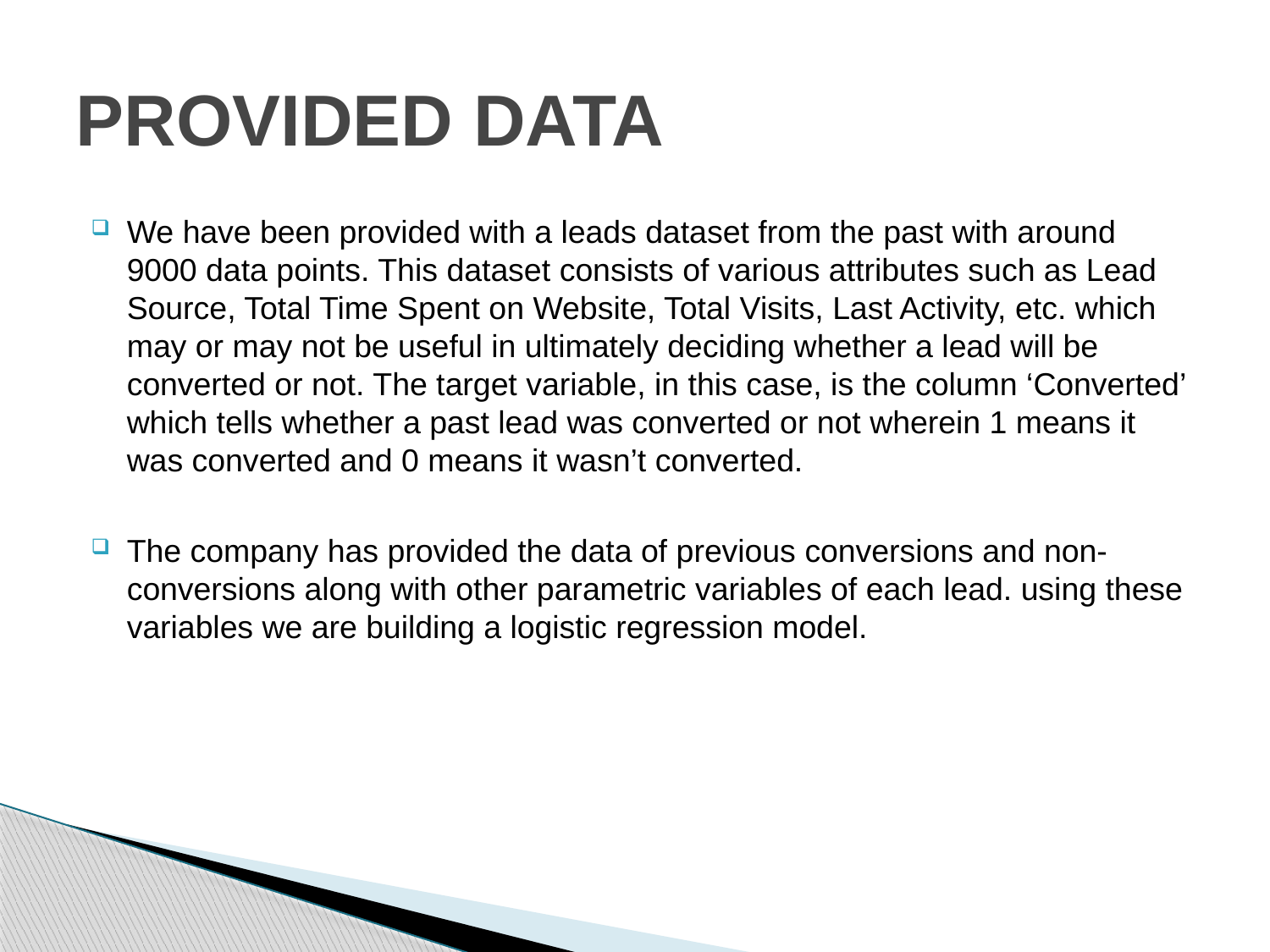

# PROVIDED DATA
We have been provided with a leads dataset from the past with around 9000 data points. This dataset consists of various attributes such as Lead Source, Total Time Spent on Website, Total Visits, Last Activity, etc. which may or may not be useful in ultimately deciding whether a lead will be converted or not. The target variable, in this case, is the column ‘Converted’ which tells whether a past lead was converted or not wherein 1 means it was converted and 0 means it wasn’t converted.

The company has provided the data of previous conversions and non- conversions along with other parametric variables of each lead. using these variables we are building a logistic regression model.